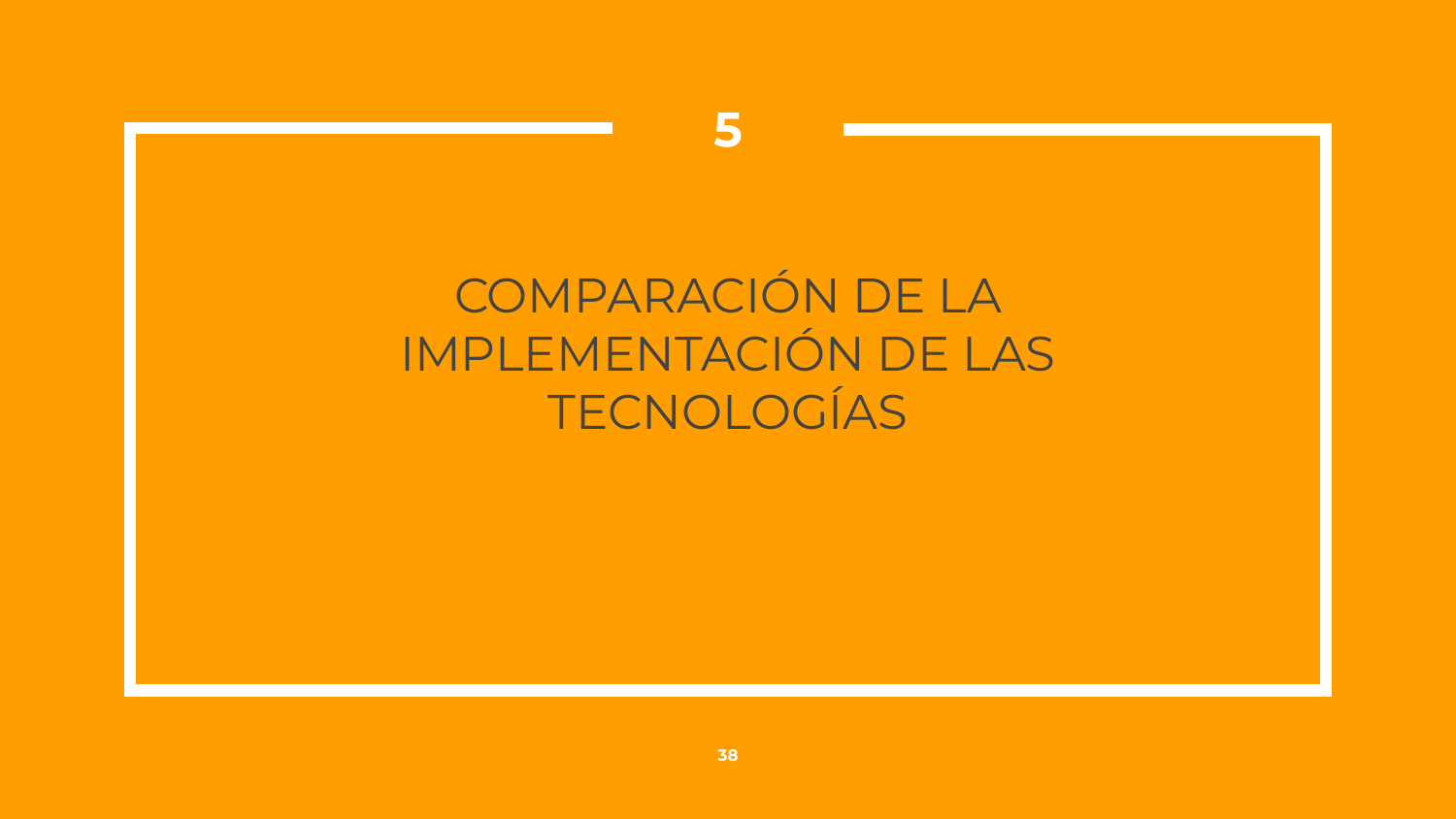

5
# COMPARACIÓN DE LA IMPLEMENTACIÓN DE LAS TECNOLOGÍAS
38